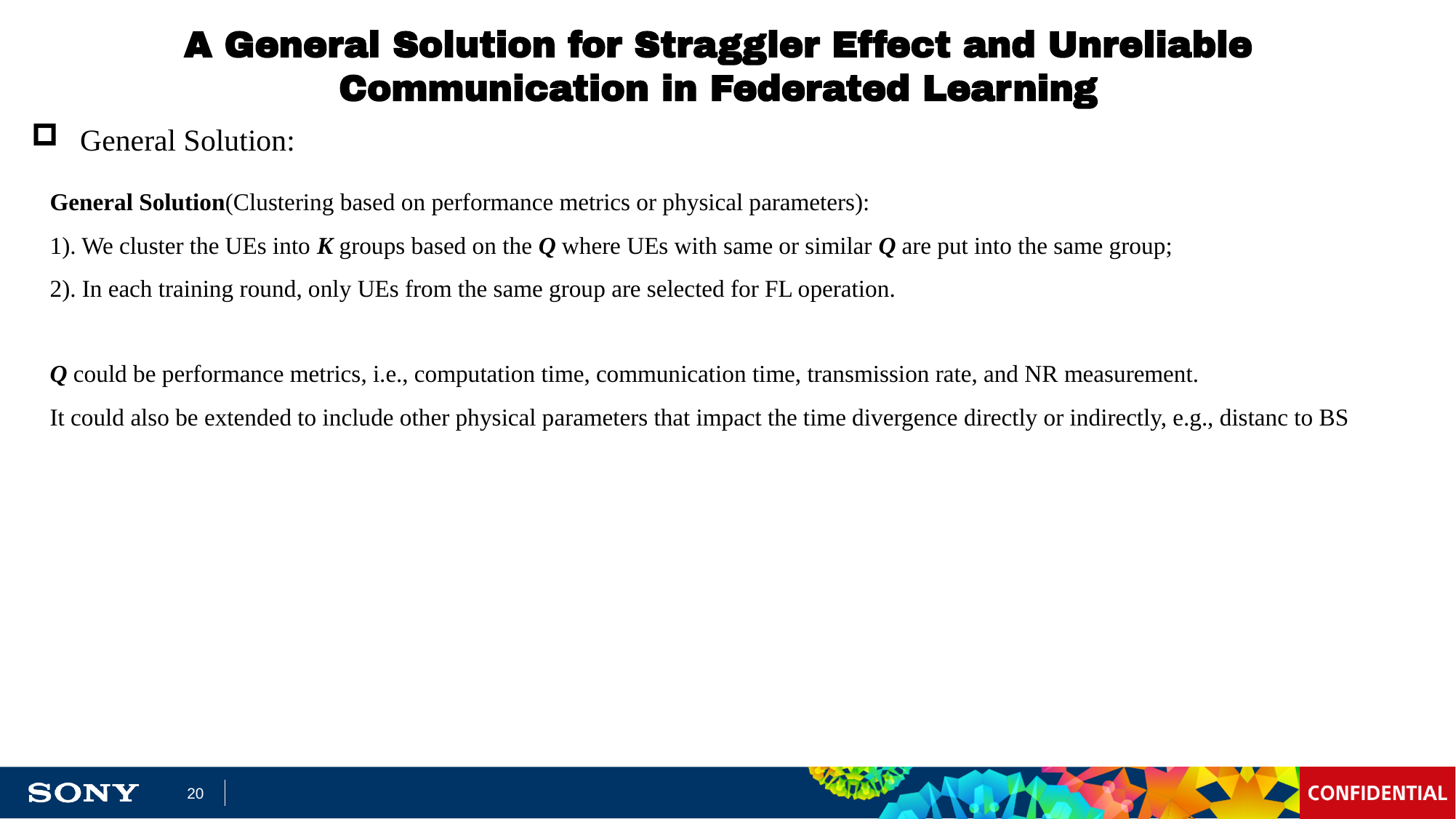

A General Solution for Straggler Effect and Unreliable Communication in Federated Learning
General Solution:
General Solution(Clustering based on performance metrics or physical parameters):
1). We cluster the UEs into K groups based on the Q where UEs with same or similar Q are put into the same group;
2). In each training round, only UEs from the same group are selected for FL operation.
Q could be performance metrics, i.e., computation time, communication time, transmission rate, and NR measurement.
It could also be extended to include other physical parameters that impact the time divergence directly or indirectly, e.g., distanc to BS